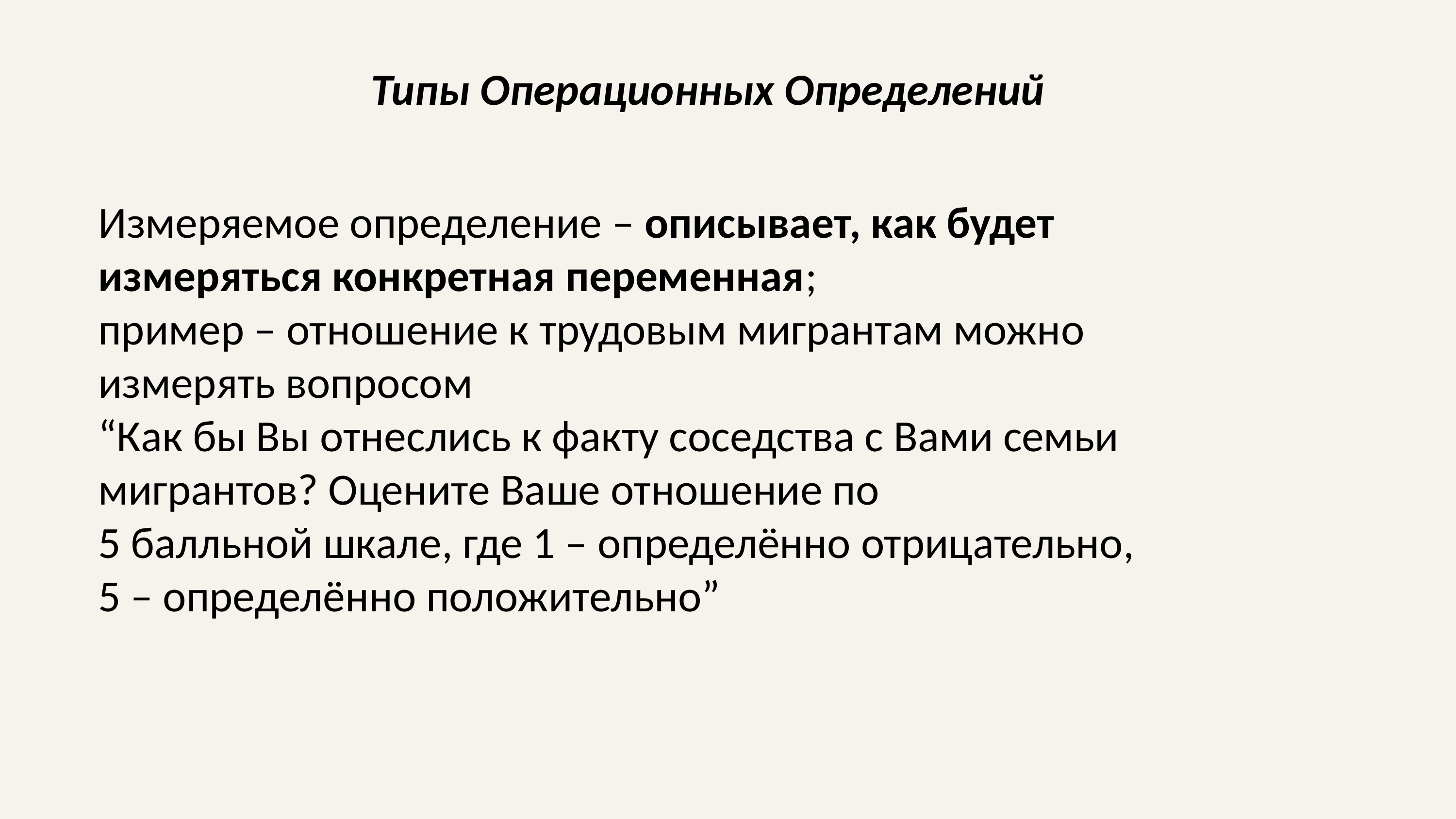

Типы Операционных Определений
Измеряемое определение – описывает, как будет
измеряться конкретная переменная;
пример – отношение к трудовым мигрантам можно измерять вопросом
“Как бы Вы отнеслись к факту соседства с Вами семьи мигрантов? Оцените Ваше отношение по
5 балльной шкале, где 1 – определённо отрицательно,
5 – определённо положительно”